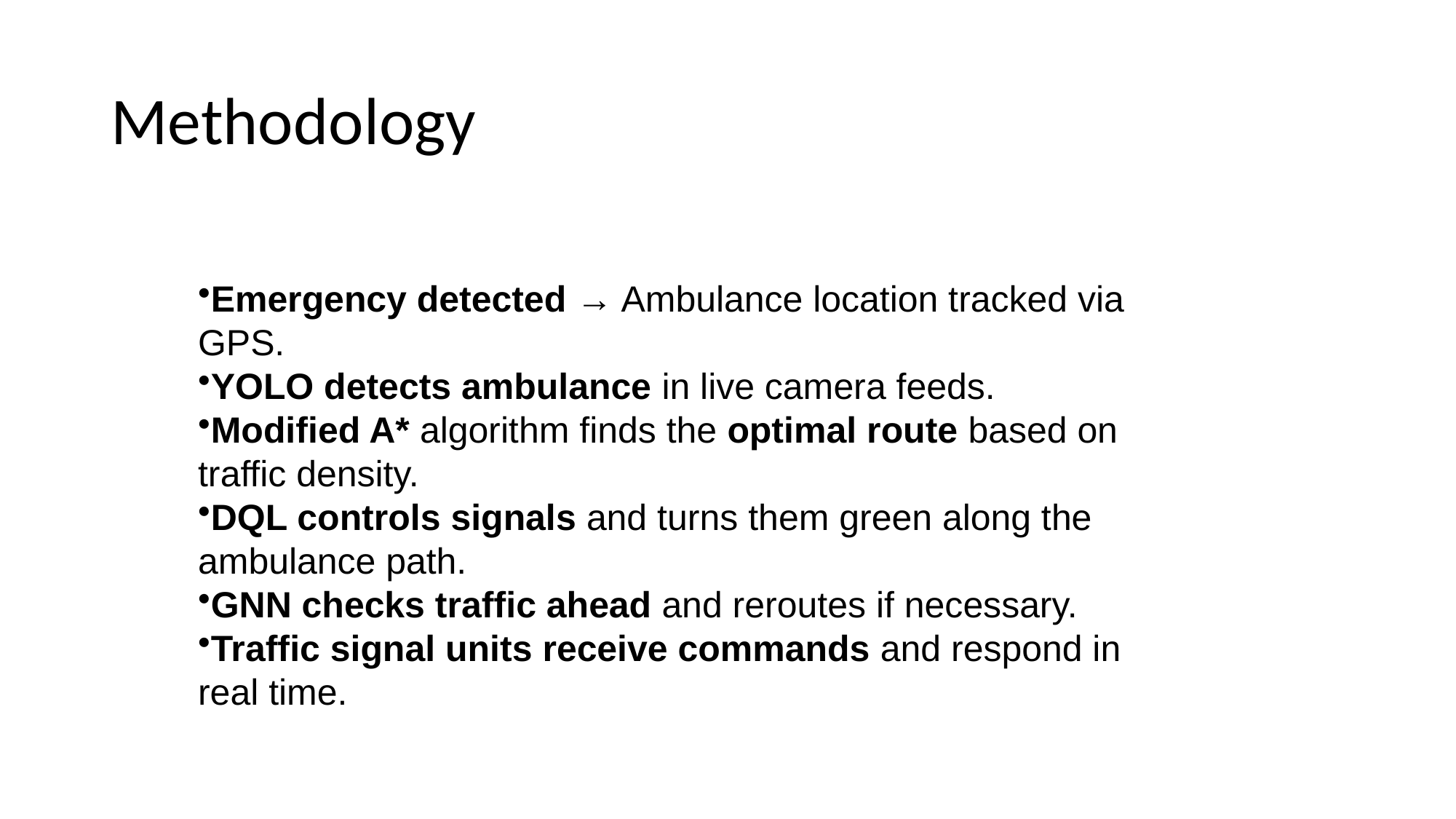

# Methodology
Emergency detected → Ambulance location tracked via GPS.
YOLO detects ambulance in live camera feeds.
Modified A* algorithm finds the optimal route based on traffic density.
DQL controls signals and turns them green along the ambulance path.
GNN checks traffic ahead and reroutes if necessary.
Traffic signal units receive commands and respond in real time.